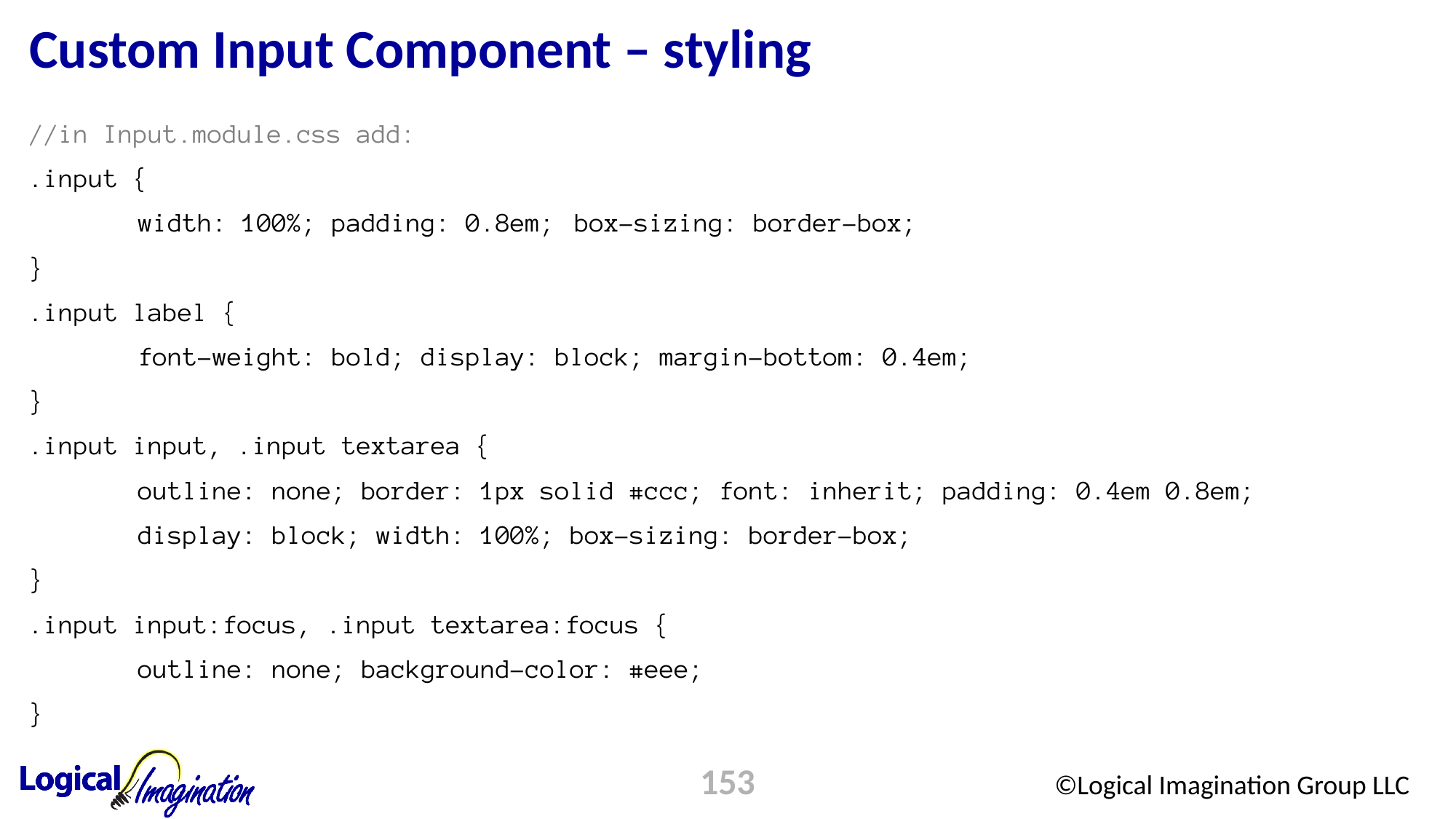

# Custom Input Component – styling
//in Input.module.css add:
.input {
	width: 100%; padding: 0.8em; 	box-sizing: border-box;
}
.input label {
	font-weight: bold; display: block; margin-bottom: 0.4em;
}
.input input, .input textarea {
	outline: none; border: 1px solid #ccc; font: inherit; padding: 0.4em 0.8em;
	display: block; width: 100%; box-sizing: border-box;
}
.input input:focus, .input textarea:focus {
	outline: none; background-color: #eee;
}
153